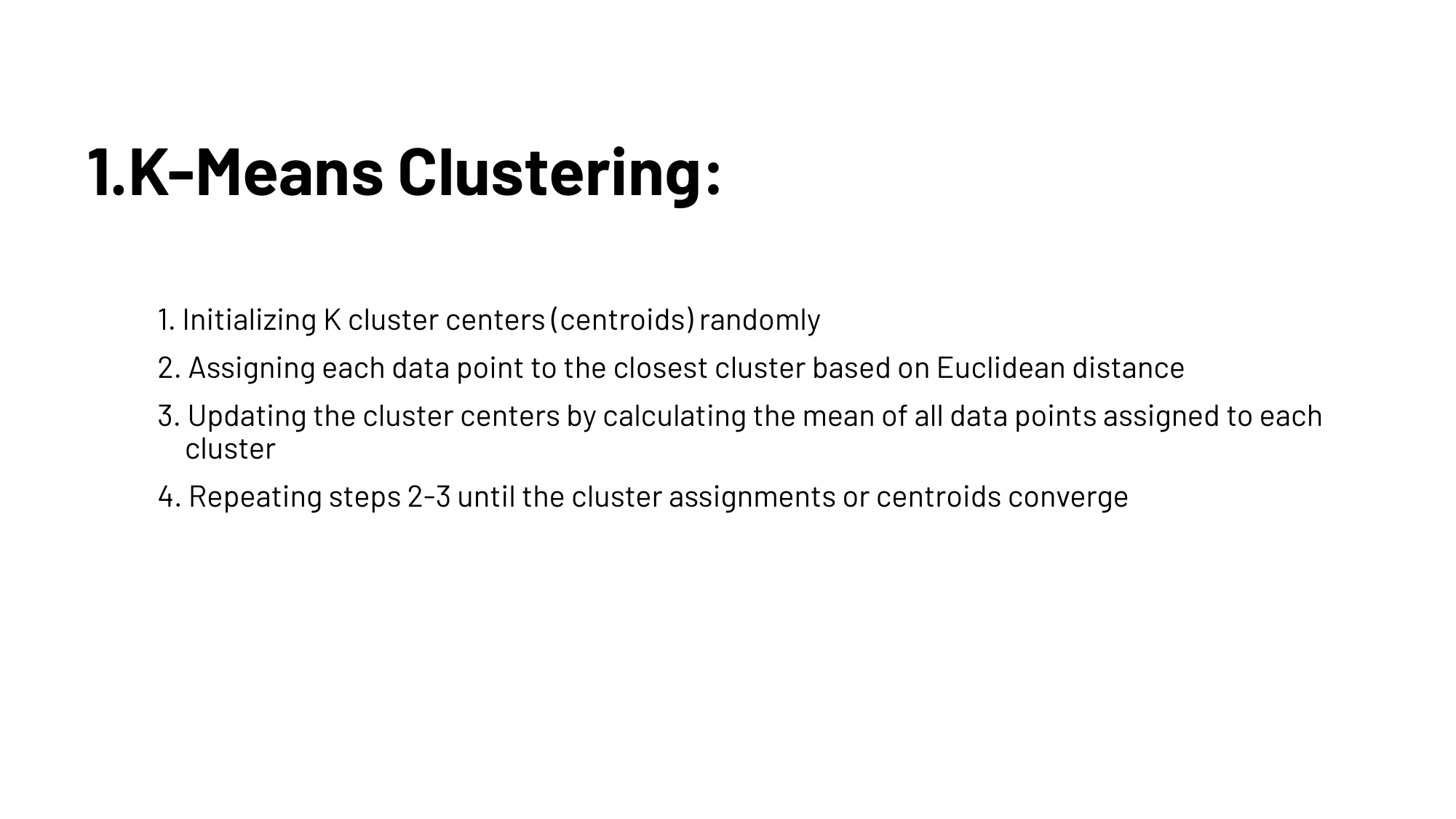

# 1.K-Means Clustering:
1. Initializing K cluster centers (centroids) randomly
2. Assigning each data point to the closest cluster based on Euclidean distance
3. Updating the cluster centers by calculating the mean of all data points assigned to each cluster
4. Repeating steps 2-3 until the cluster assignments or centroids converge